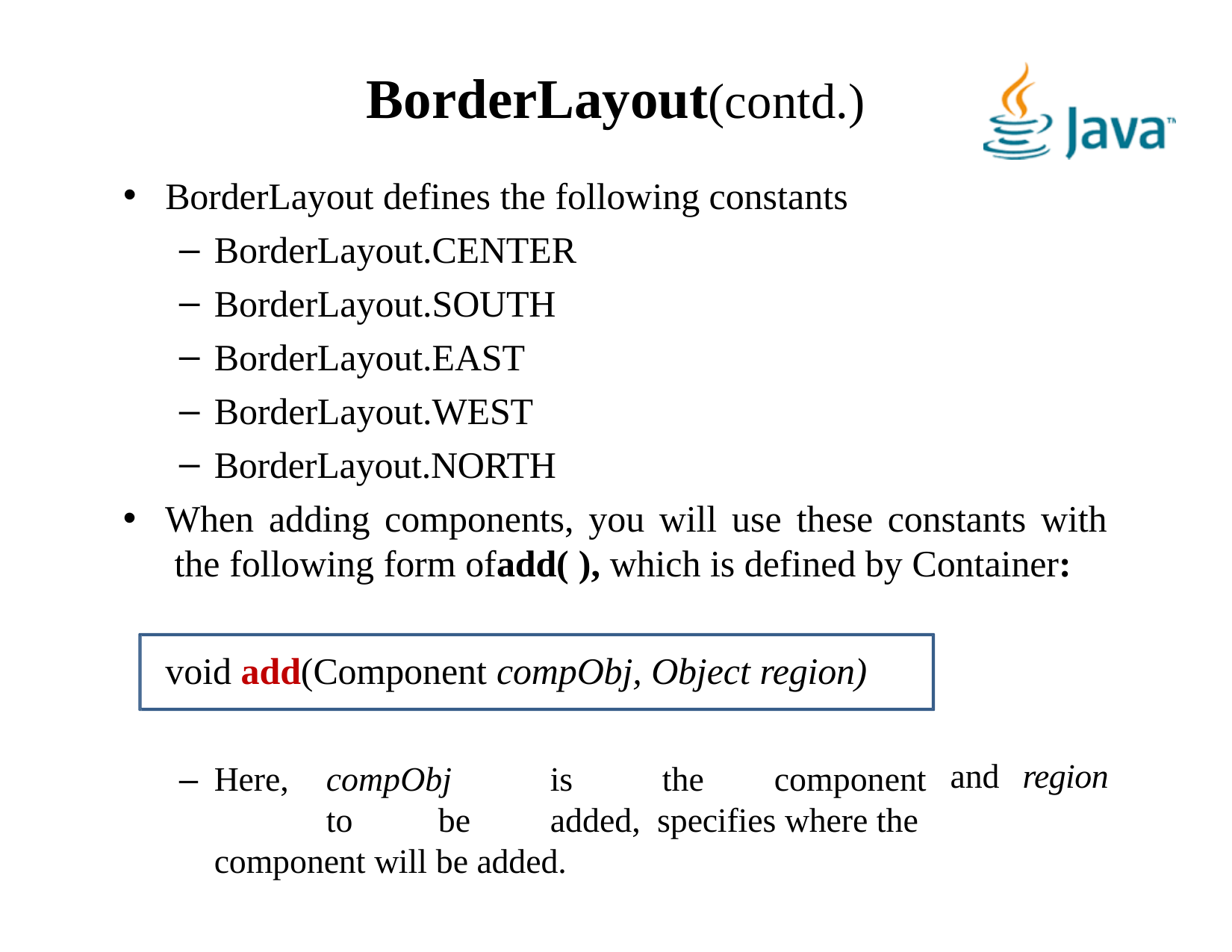

# BorderLayout(contd.)
BorderLayout defines the following constants
BorderLayout.CENTER
BorderLayout.SOUTH
BorderLayout.EAST
BorderLayout.WEST
BorderLayout.NORTH
When adding components, you will use these constants with  the following form ofadd( ), which is defined by Container:

void add(Component compObj, Object region)

–	Here,	compObj	is	the	component	to	be	added,  specifies where the component will be added.
and	region